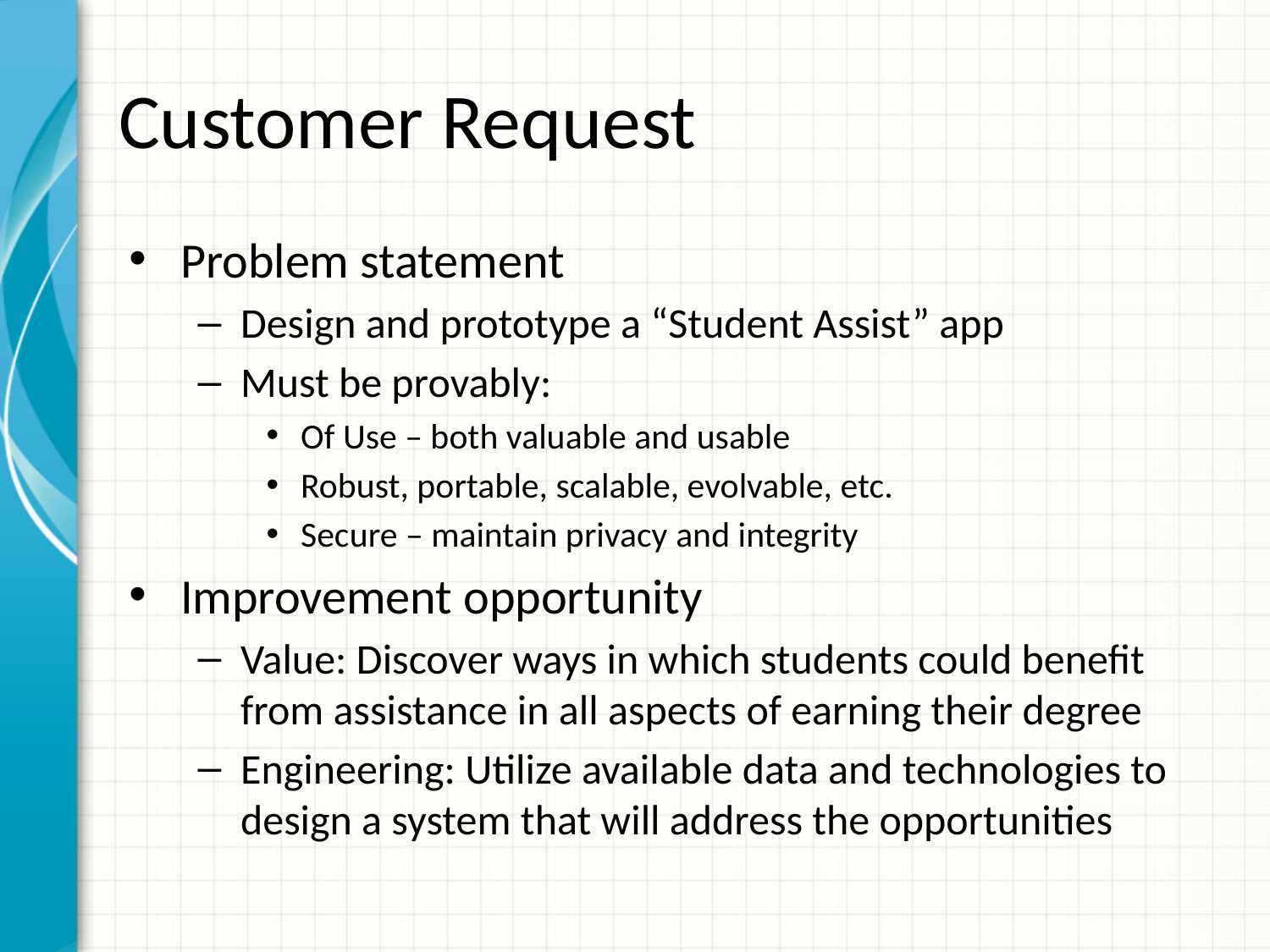

# Customer Request
Problem statement
Design and prototype a “Student Assist” app
Must be provably:
Of Use – both valuable and usable
Robust, portable, scalable, evolvable, etc.
Secure – maintain privacy and integrity
Improvement opportunity
Value: Discover ways in which students could benefit from assistance in all aspects of earning their degree
Engineering: Utilize available data and technologies to design a system that will address the opportunities